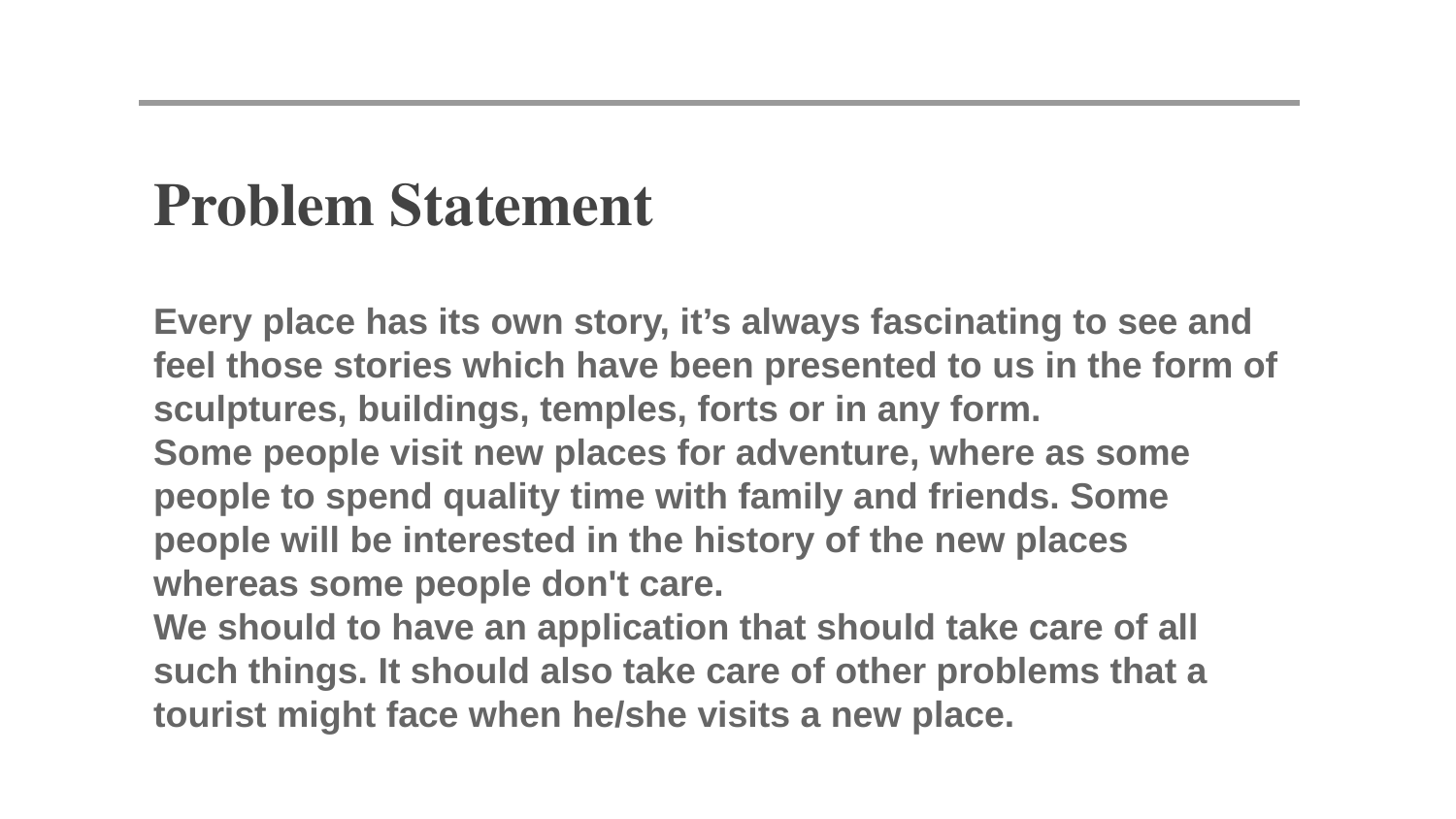

Problem Statement

Every place has its own story, it’s always fascinating to see and feel those stories which have been presented to us in the form of sculptures, buildings, temples, forts or in any form.
Some people visit new places for adventure, where as some people to spend quality time with family and friends. Some people will be interested in the history of the new places whereas some people don't care.
We should to have an application that should take care of all such things. It should also take care of other problems that a tourist might face when he/she visits a new place.